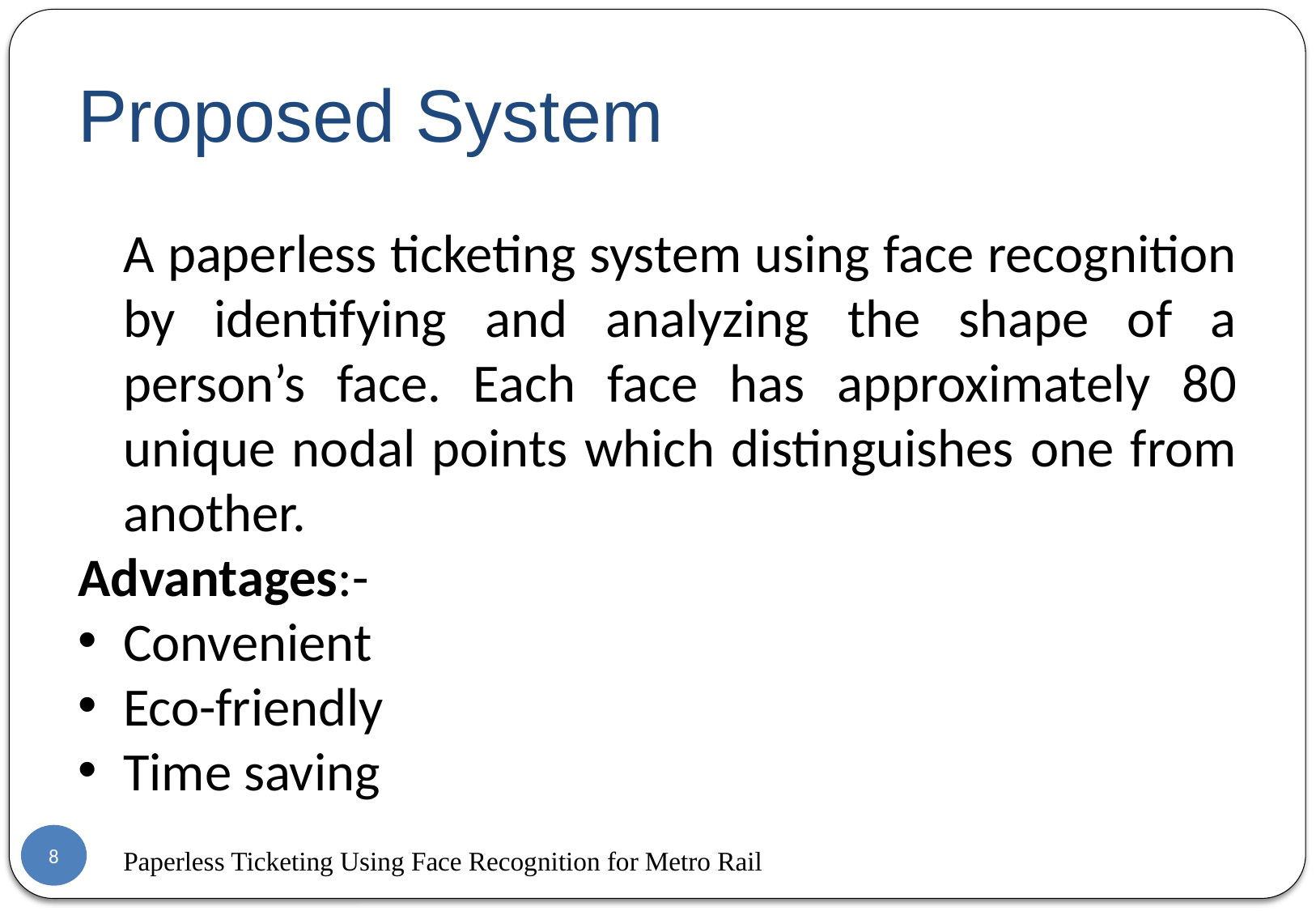

Proposed System
	A paperless ticketing system using face recognition by identifying and analyzing the shape of a person’s face. Each face has approximately 80 unique nodal points which distinguishes one from another.
Advantages:-
Convenient
Eco-friendly
Time saving

8
Paperless Ticketing Using Face Recognition for Metro Rail